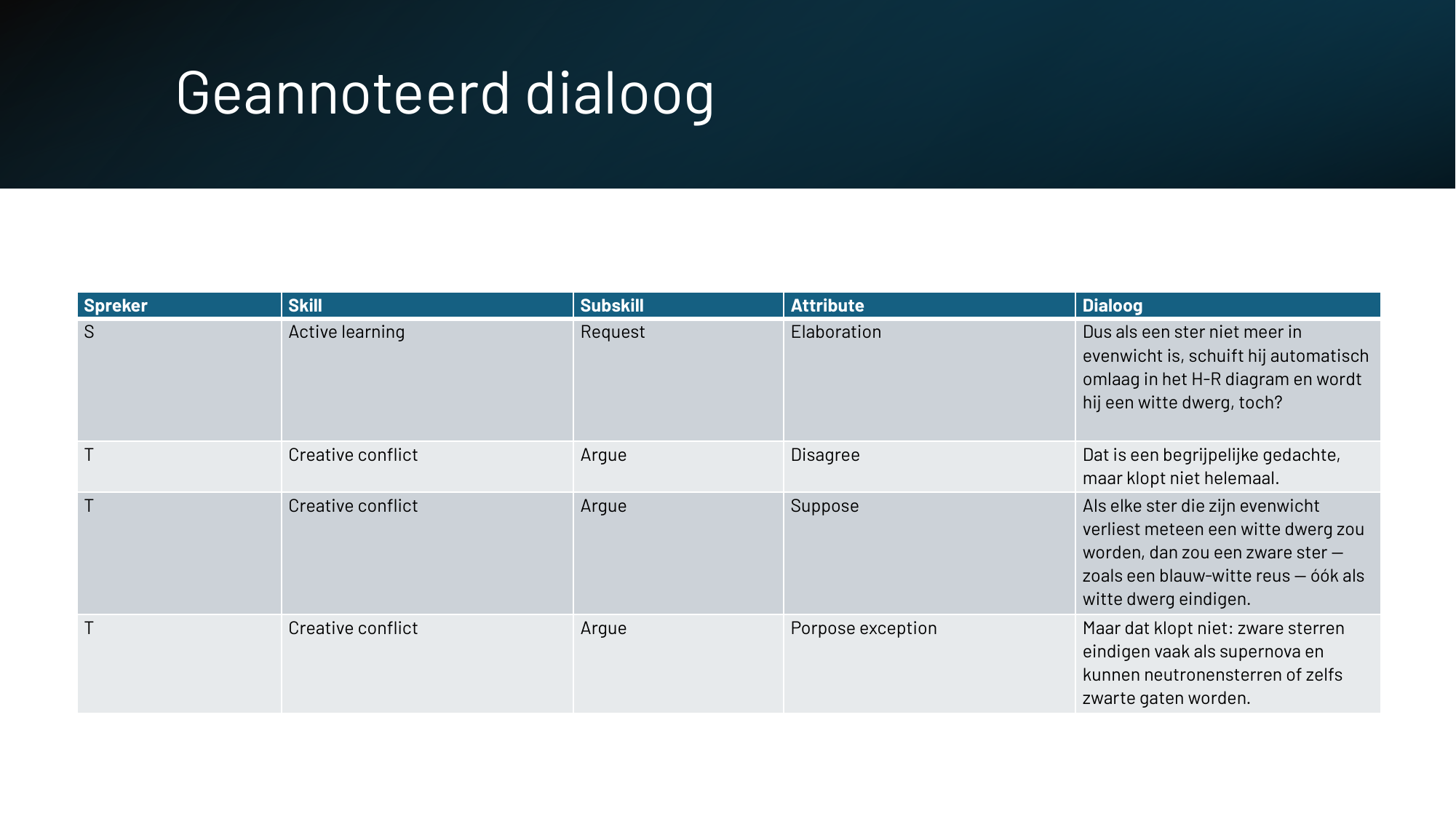

# Geannoteerd dialoog
| Spreker | Skill | Subskill | Attribute | Dialoog |
| --- | --- | --- | --- | --- |
| S | Active learning | Request | Elaboration | Dus als een ster niet meer in evenwicht is, schuift hij automatisch omlaag in het H-R diagram en wordt hij een witte dwerg, toch? |
| T | Creative conflict | Argue | Disagree | Dat is een begrijpelijke gedachte, maar klopt niet helemaal. |
| T | Creative conflict | Argue | Suppose | Als elke ster die zijn evenwicht verliest meteen een witte dwerg zou worden, dan zou een zware ster — zoals een blauw-witte reus — óók als witte dwerg eindigen. |
| T | Creative conflict | Argue | Porpose exception | Maar dat klopt niet: zware sterren eindigen vaak als supernova en kunnen neutronensterren of zelfs zwarte gaten worden. |